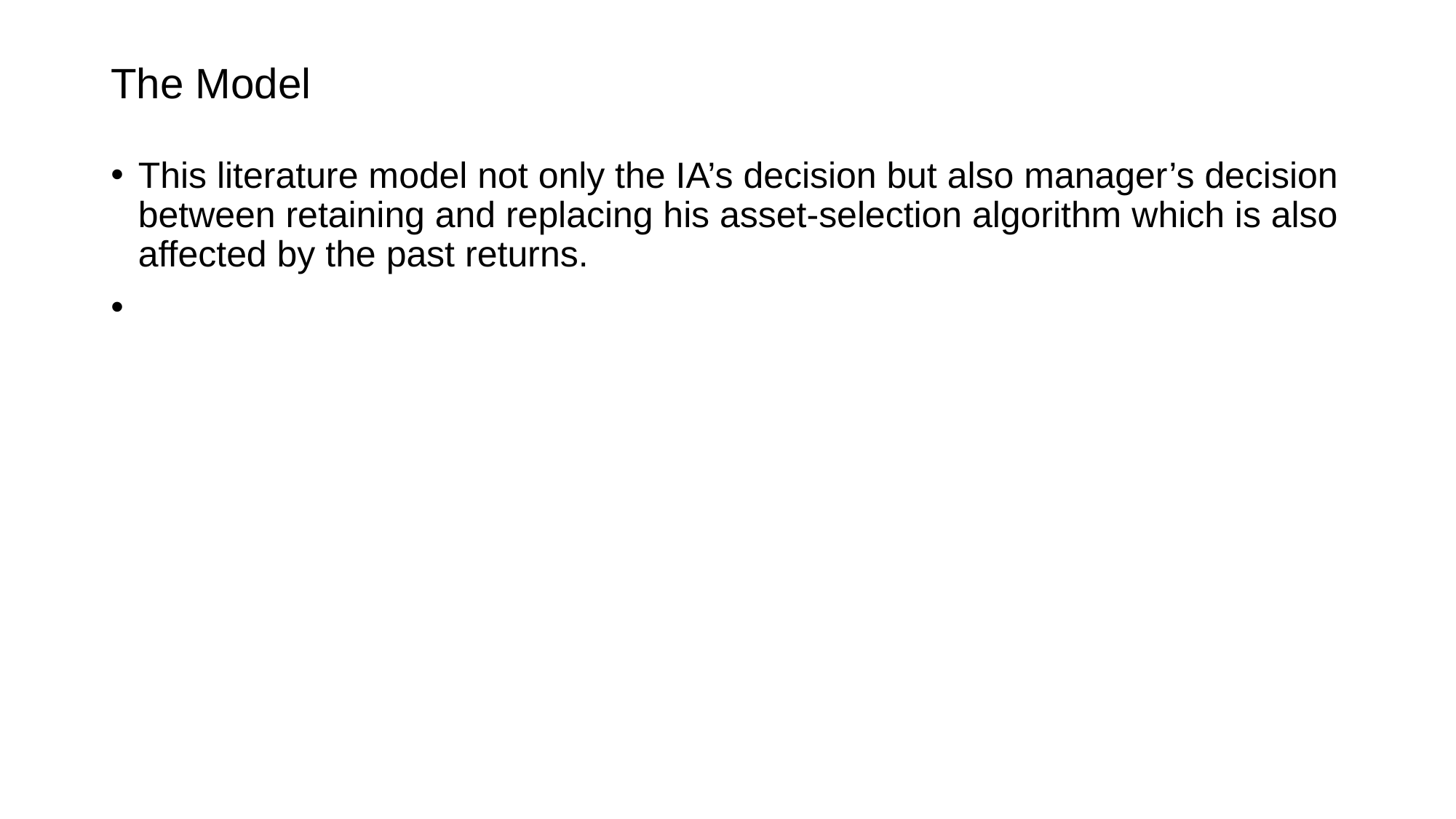

# The Model
This literature model not only the IA’s decision but also manager’s decision between retaining and replacing his asset-selection algorithm which is also affected by the past returns.